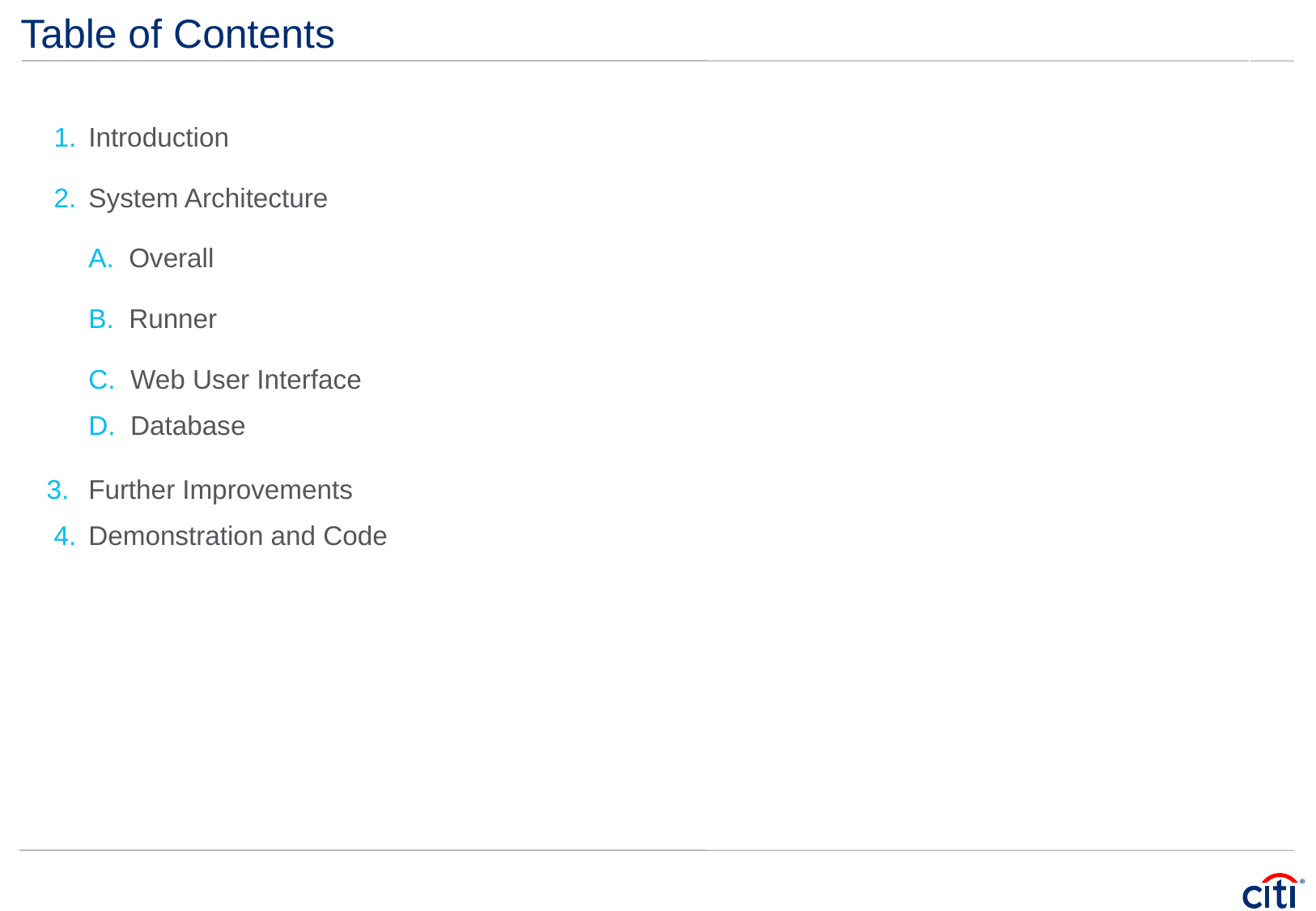

# Table of Contents
| 1. | Introduction |  |
| --- | --- | --- |
| 2. | System Architecture |  |
|  | A. Overall |  |
|  | B. Runner |  |
|  | C. Web User Interface D. Database |  |
| 3. 4. | Further Improvements Demonstration and Code |  |